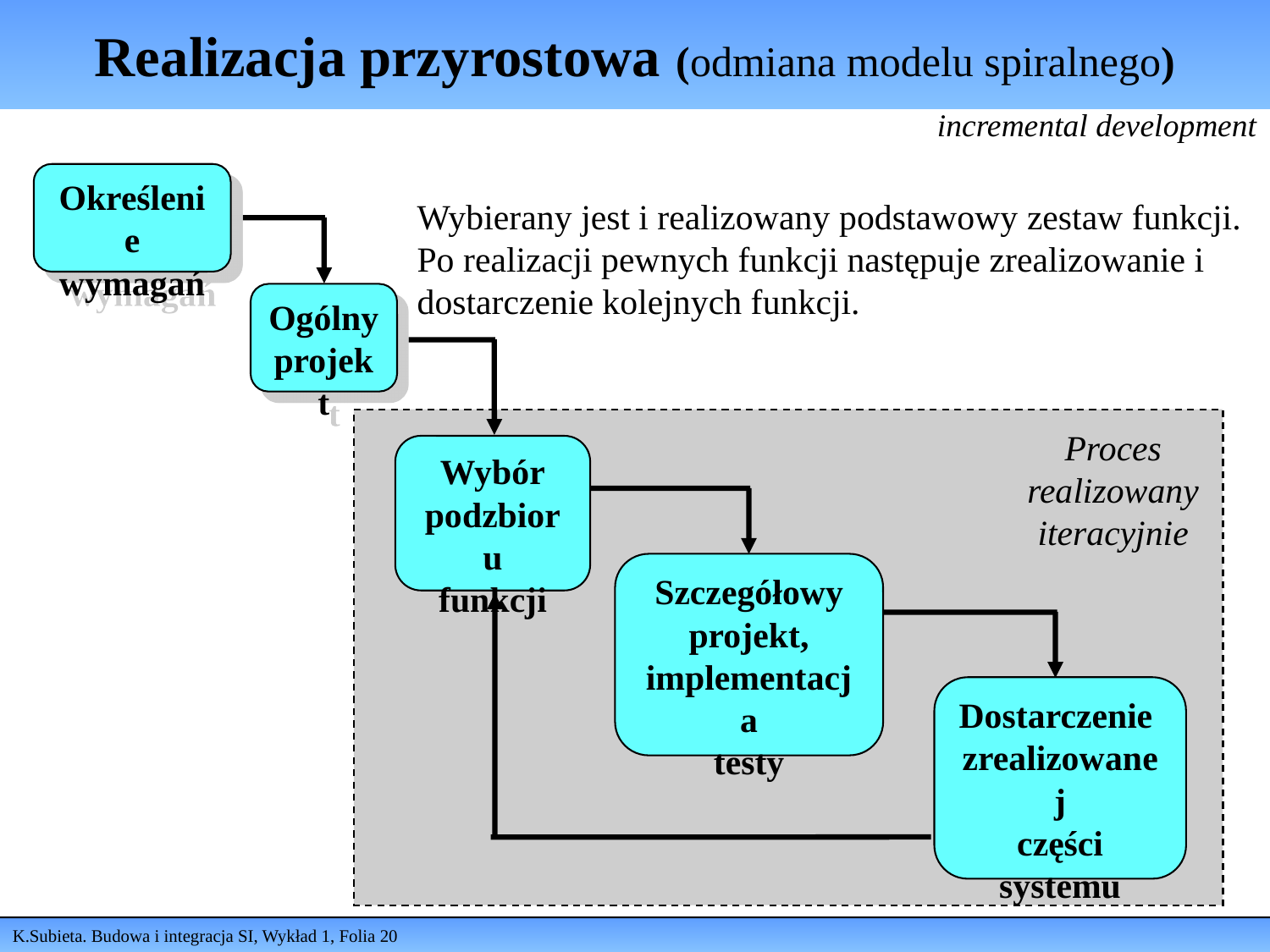

# Realizacja przyrostowa (odmiana modelu spiralnego)
incremental development
Określenie
wymagań
Wybierany jest i realizowany podstawowy zestaw funkcji.
Po realizacji pewnych funkcji następuje zrealizowanie i dostarczenie kolejnych funkcji.

Ogólny
projekt

Proces
realizowany
iteracyjnie
Wybór
podzbioru
funkcji

Szczegółowy
projekt,
implementacja
testy

Dostarczenie
zrealizowanej
części
systemu